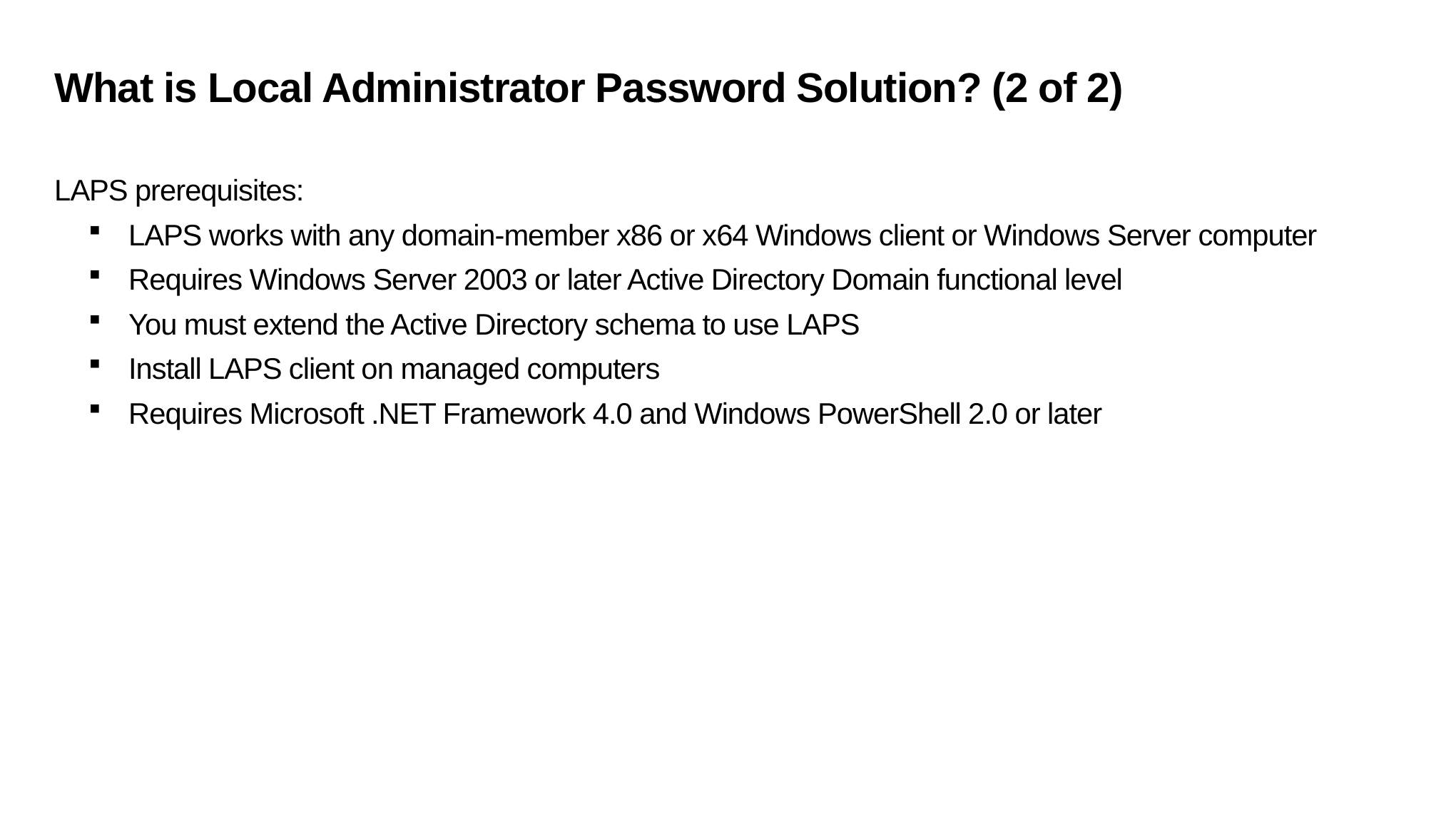

# What is Local Administrator Password Solution? (2 of 2)
LAPS prerequisites:
LAPS works with any domain-member x86 or x64 Windows client or Windows Server computer
Requires Windows Server 2003 or later Active Directory Domain functional level
You must extend the Active Directory schema to use LAPS
Install LAPS client on managed computers
Requires Microsoft .NET Framework 4.0 and Windows PowerShell 2.0 or later